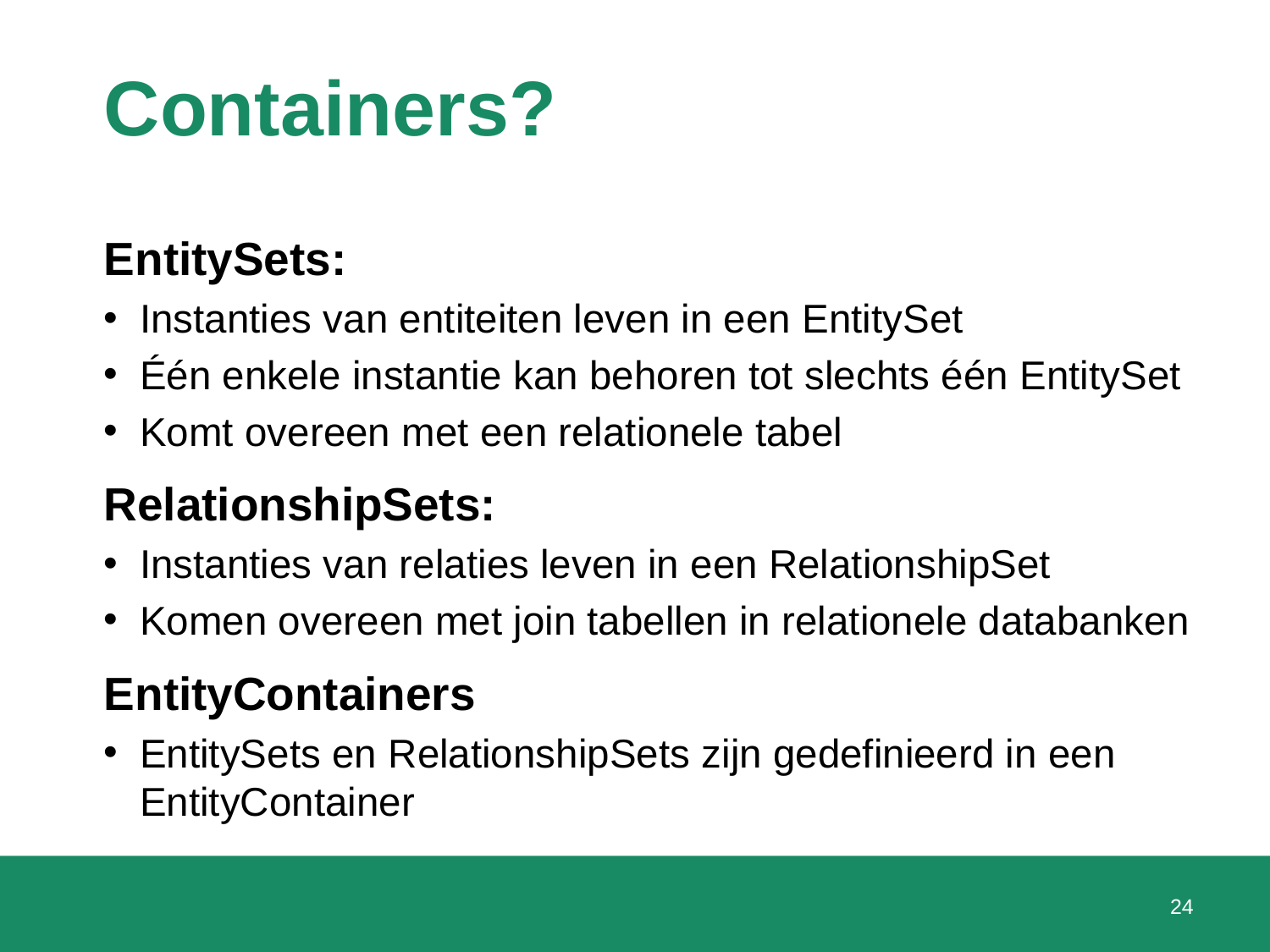

# Containers?
EntitySets:
Instanties van entiteiten leven in een EntitySet
Één enkele instantie kan behoren tot slechts één EntitySet
Komt overeen met een relationele tabel
RelationshipSets:
Instanties van relaties leven in een RelationshipSet
Komen overeen met join tabellen in relationele databanken
EntityContainers
EntitySets en RelationshipSets zijn gedefinieerd in een EntityContainer
24